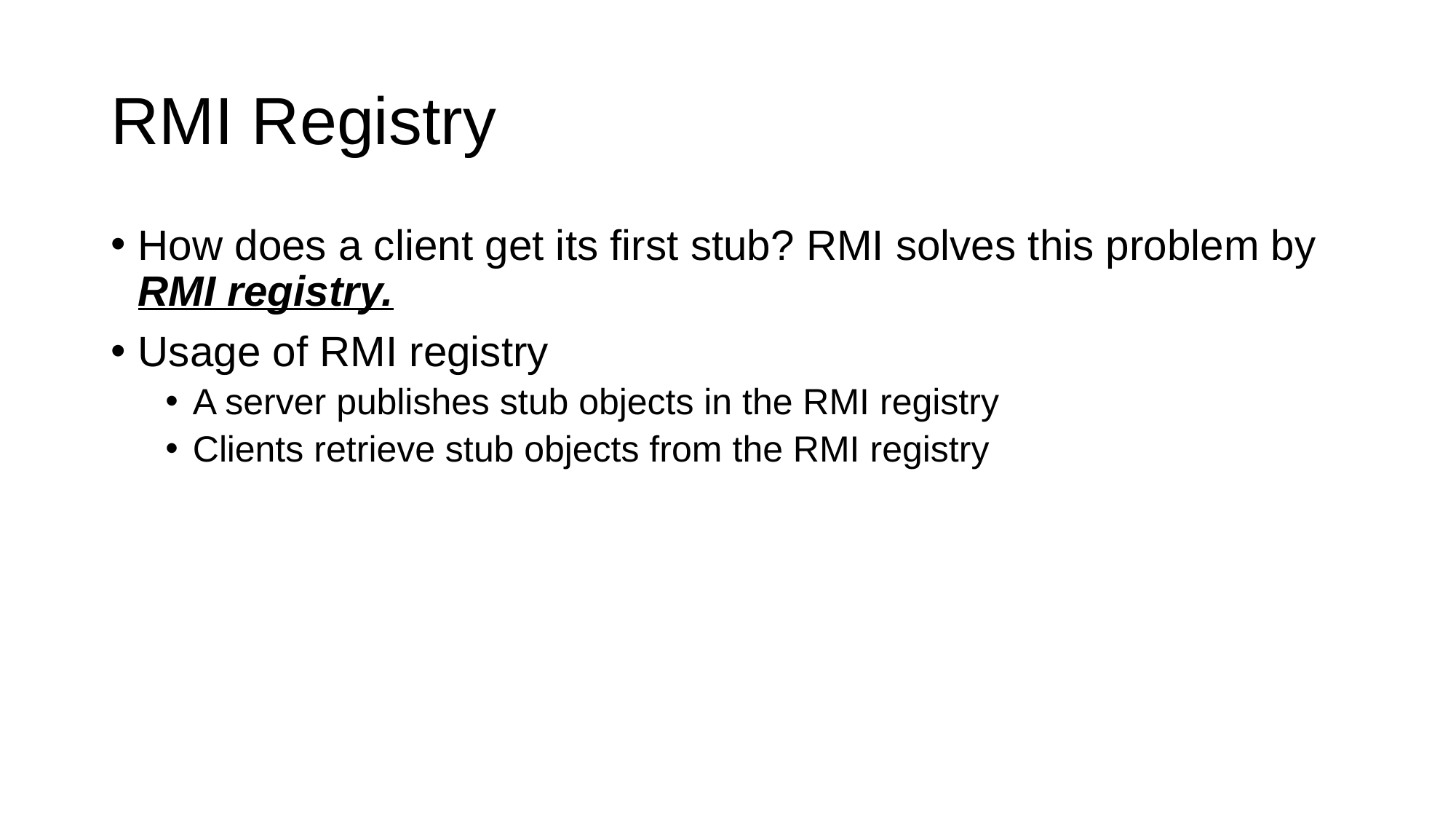

# RMI Registry
How does a client get its first stub? RMI solves this problem by RMI registry.
Usage of RMI registry
A server publishes stub objects in the RMI registry
Clients retrieve stub objects from the RMI registry